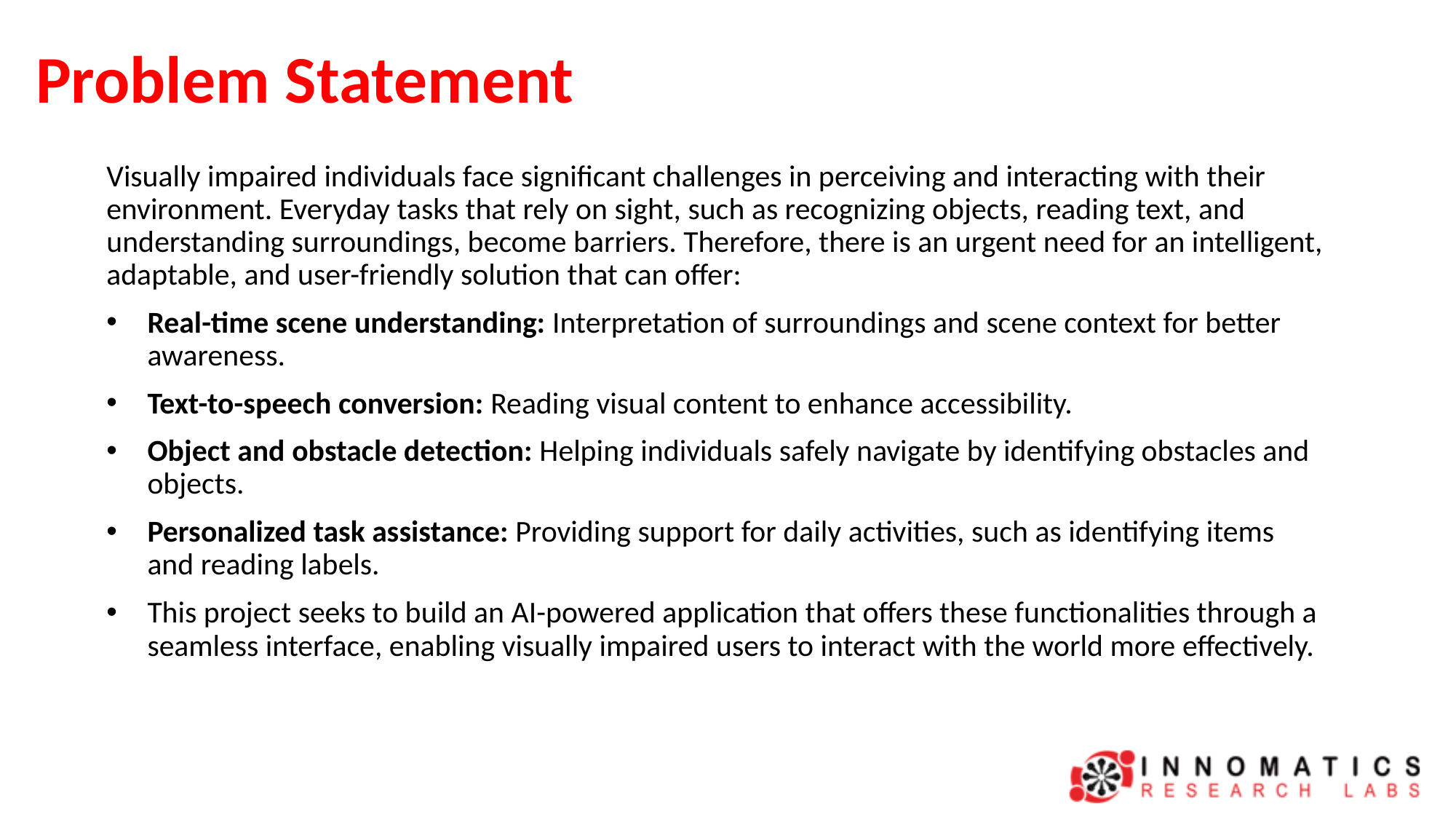

# Problem Statement
Visually impaired individuals face significant challenges in perceiving and interacting with their environment. Everyday tasks that rely on sight, such as recognizing objects, reading text, and understanding surroundings, become barriers. Therefore, there is an urgent need for an intelligent, adaptable, and user-friendly solution that can offer:
Real-time scene understanding: Interpretation of surroundings and scene context for better awareness.
Text-to-speech conversion: Reading visual content to enhance accessibility.
Object and obstacle detection: Helping individuals safely navigate by identifying obstacles and objects.
Personalized task assistance: Providing support for daily activities, such as identifying items and reading labels.
This project seeks to build an AI-powered application that offers these functionalities through a seamless interface, enabling visually impaired users to interact with the world more effectively.